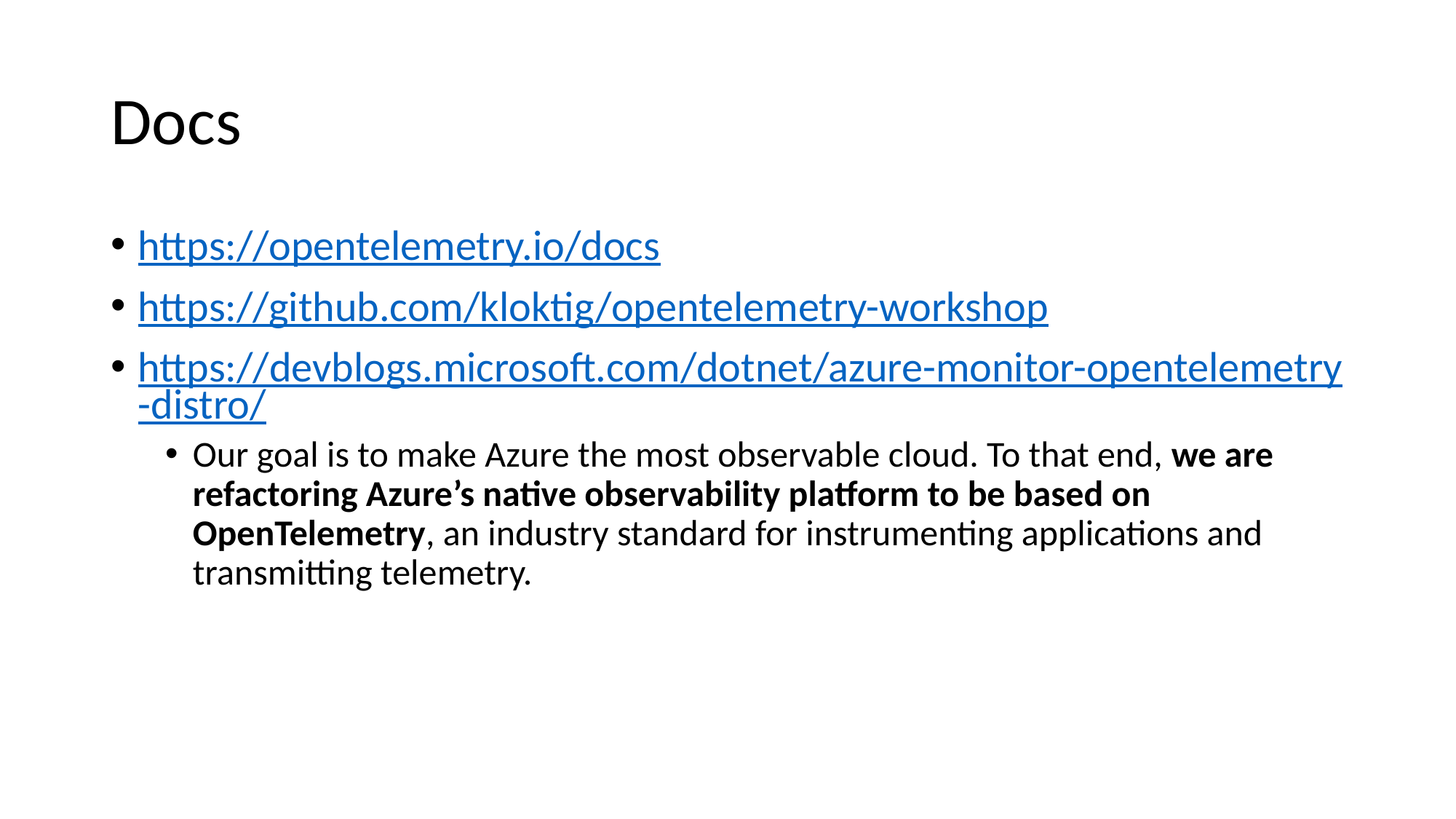

# Docs
https://opentelemetry.io/docs
https://github.com/kloktig/opentelemetry-workshop
https://devblogs.microsoft.com/dotnet/azure-monitor-opentelemetry-distro/
Our goal is to make Azure the most observable cloud. To that end, we are refactoring Azure’s native observability platform to be based on OpenTelemetry, an industry standard for instrumenting applications and transmitting telemetry.